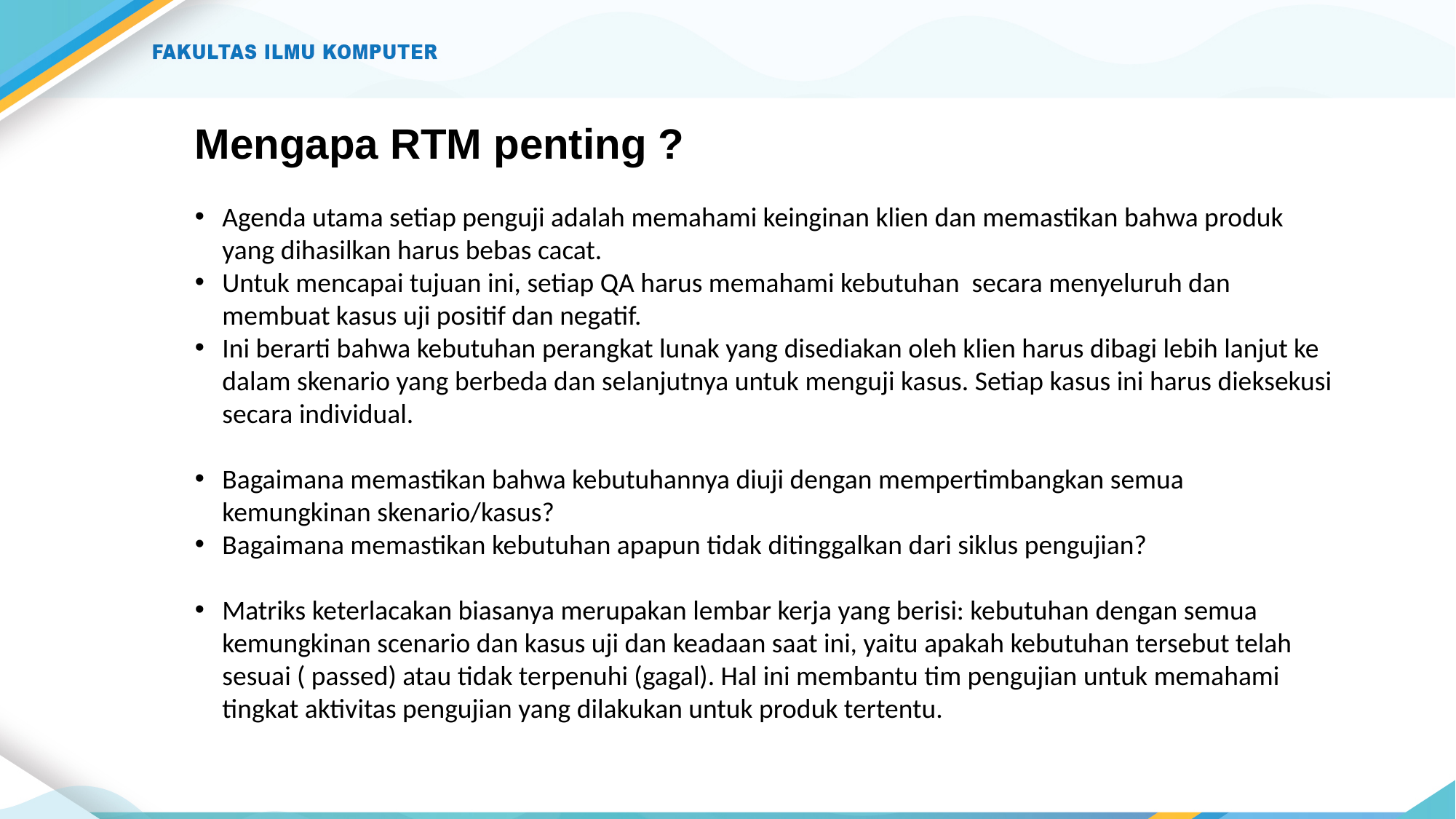

# Mengapa RTM penting ?
Agenda utama setiap penguji adalah memahami keinginan klien dan memastikan bahwa produk yang dihasilkan harus bebas cacat.
Untuk mencapai tujuan ini, setiap QA harus memahami kebutuhan  secara menyeluruh dan membuat kasus uji positif dan negatif.
Ini berarti bahwa kebutuhan perangkat lunak yang disediakan oleh klien harus dibagi lebih lanjut ke dalam skenario yang berbeda dan selanjutnya untuk menguji kasus. Setiap kasus ini harus dieksekusi secara individual.

Bagaimana memastikan bahwa kebutuhannya diuji dengan mempertimbangkan semua kemungkinan skenario/kasus?
Bagaimana memastikan kebutuhan apapun tidak ditinggalkan dari siklus pengujian?

Matriks keterlacakan biasanya merupakan lembar kerja yang berisi: kebutuhan dengan semua kemungkinan scenario dan kasus uji dan keadaan saat ini, yaitu apakah kebutuhan tersebut telah sesuai ( passed) atau tidak terpenuhi (gagal). Hal ini membantu tim pengujian untuk memahami tingkat aktivitas pengujian yang dilakukan untuk produk tertentu.